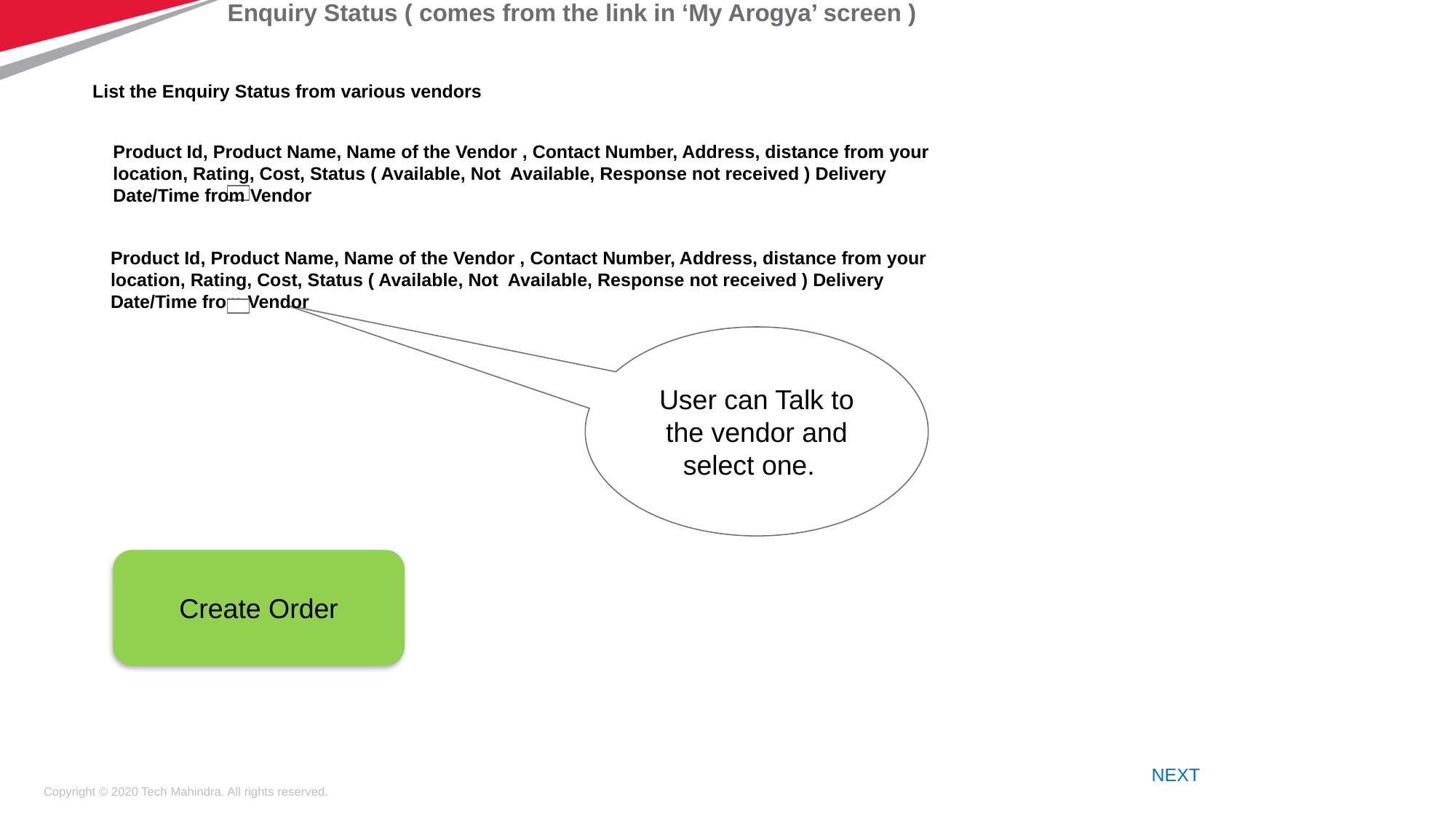

# Enquiry Status ( comes from the link in ‘My Arogya’ screen )
List the Enquiry Status from various vendors
Product Id, Product Name, Name of the Vendor , Contact Number, Address, distance from your location, Rating, Cost, Status ( Available, Not  Available, Response not received ) Delivery Date/Time from Vendor

Product Id, Product Name, Name of the Vendor , Contact Number, Address, distance from your location, Rating, Cost, Status ( Available, Not  Available, Response not received ) Delivery Date/Time from Vendor

User can Talk to the vendor and select one.
Create Order
NEXT